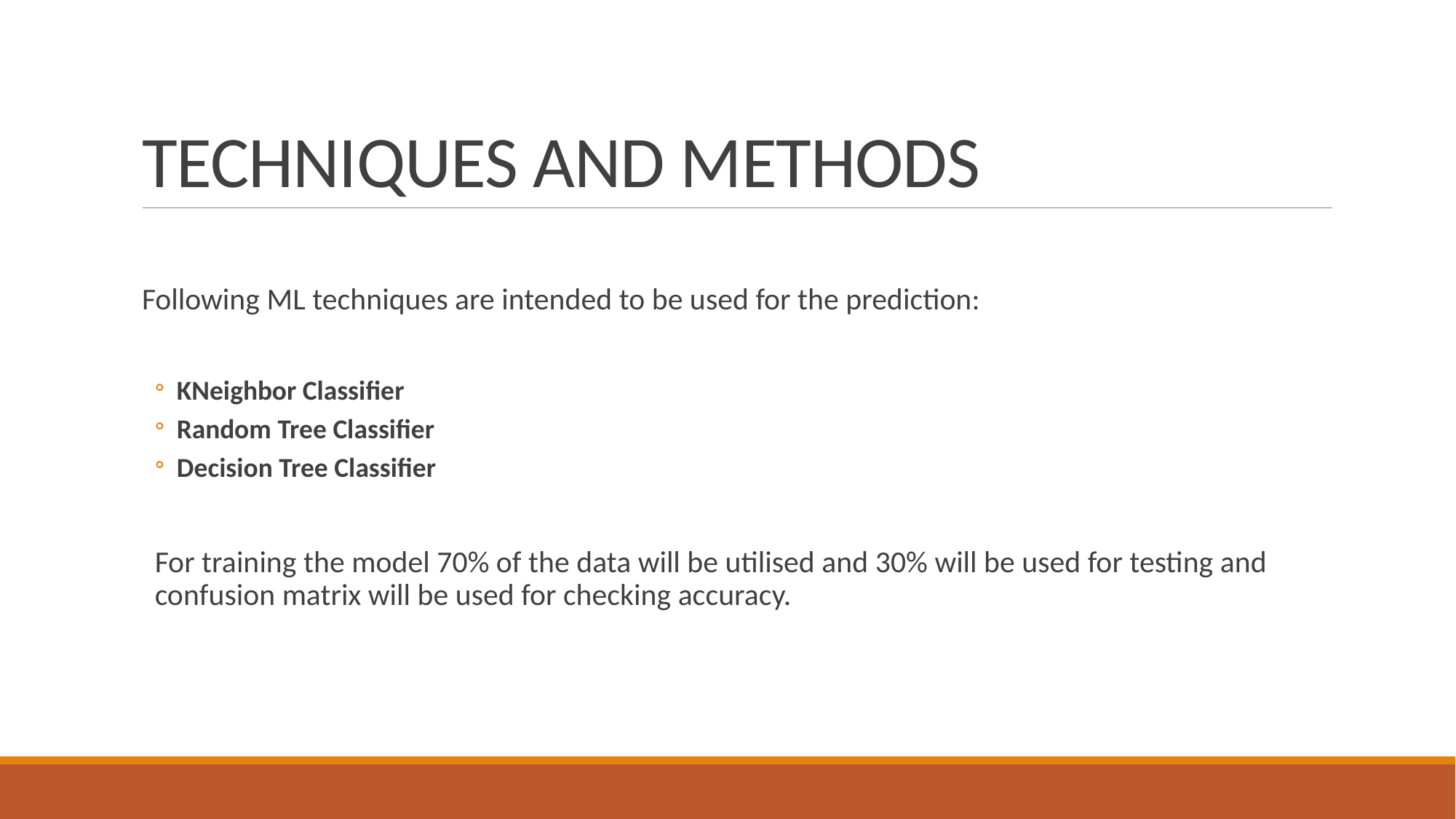

# TECHNIQUES AND METHODS

Following ML techniques are intended to be used for the prediction:

KNeighbor Classifier
Random Tree Classifier
Decision Tree Classifier

For training the model 70% of the data will be utilised and 30% will be used for testing and confusion matrix will be used for checking accuracy.